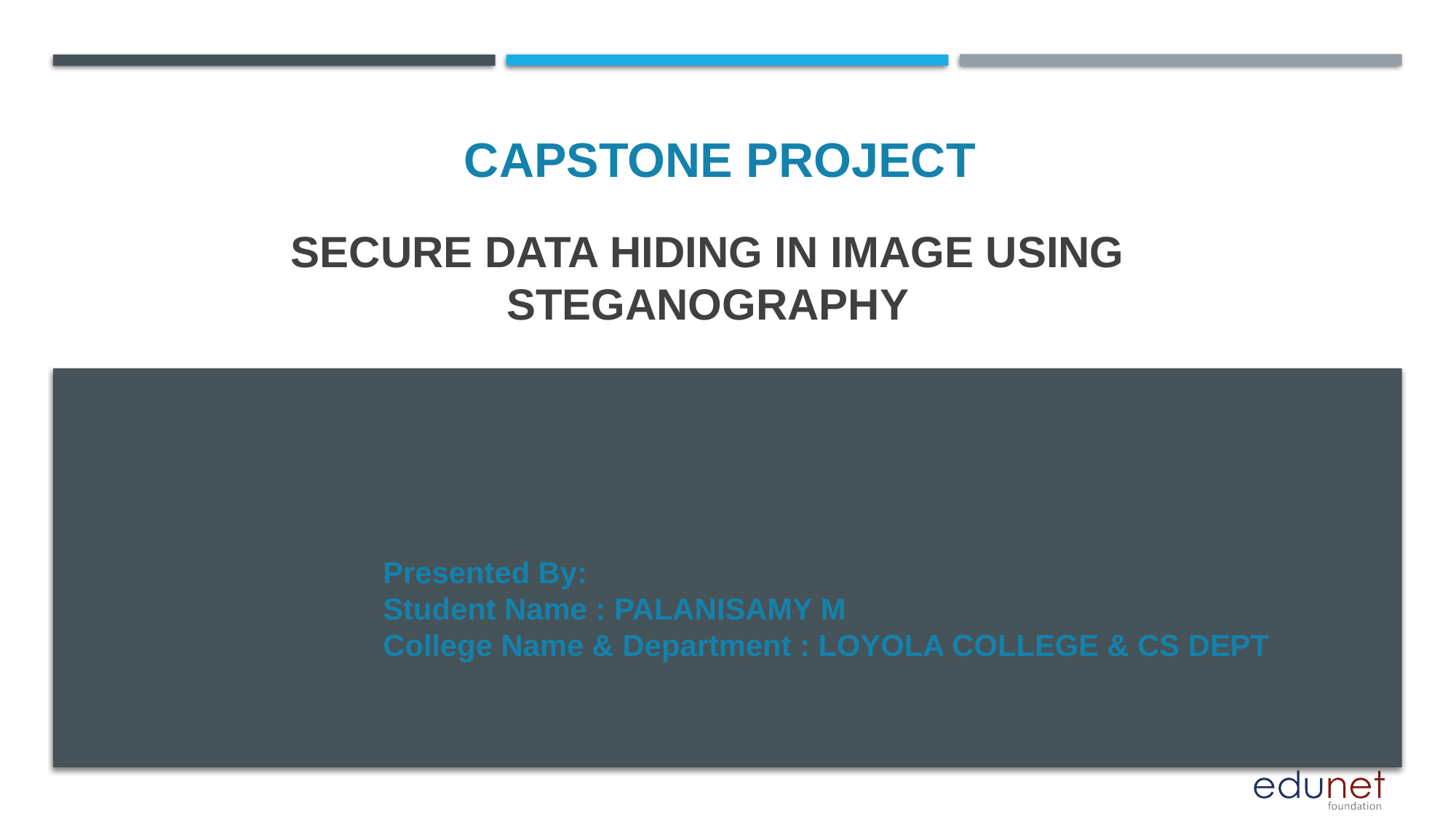

CAPSTONE PROJECT
# Secure Data Hiding in Image Using Steganography
Presented By:
Student Name : PALANISAMY M
College Name & Department : LOYOLA COLLEGE & CS DEPT